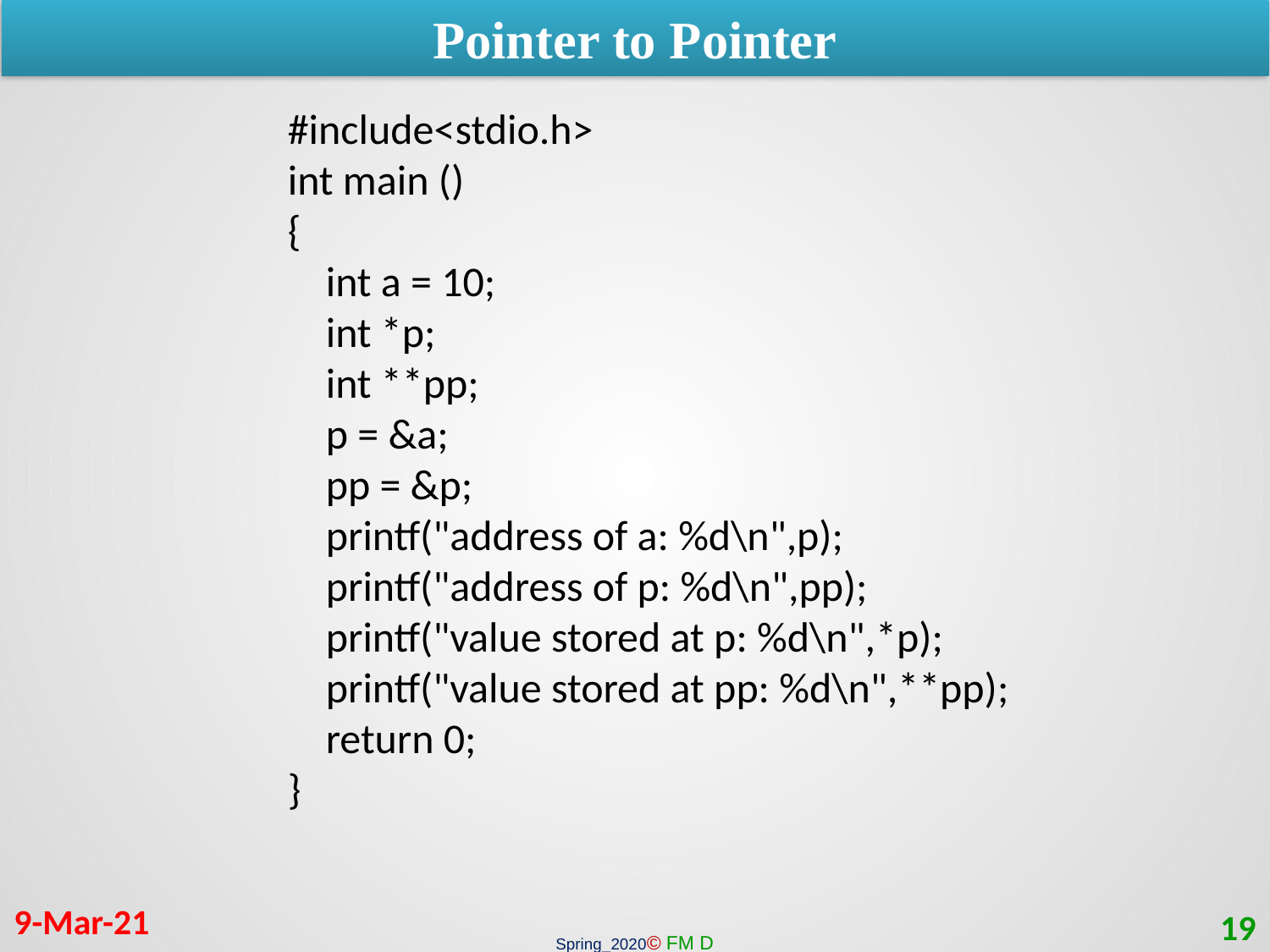

Pointer to Pointer
#include<stdio.h>
int main ()
{
    int a = 10;
    int *p;
    int **pp;
    p = &a;
    pp = &p;
    printf("address of a: %d\n",p);
    printf("address of p: %d\n",pp);
    printf("value stored at p: %d\n",*p);
    printf("value stored at pp: %d\n",**pp);
    return 0;
}
9-Mar-21
19